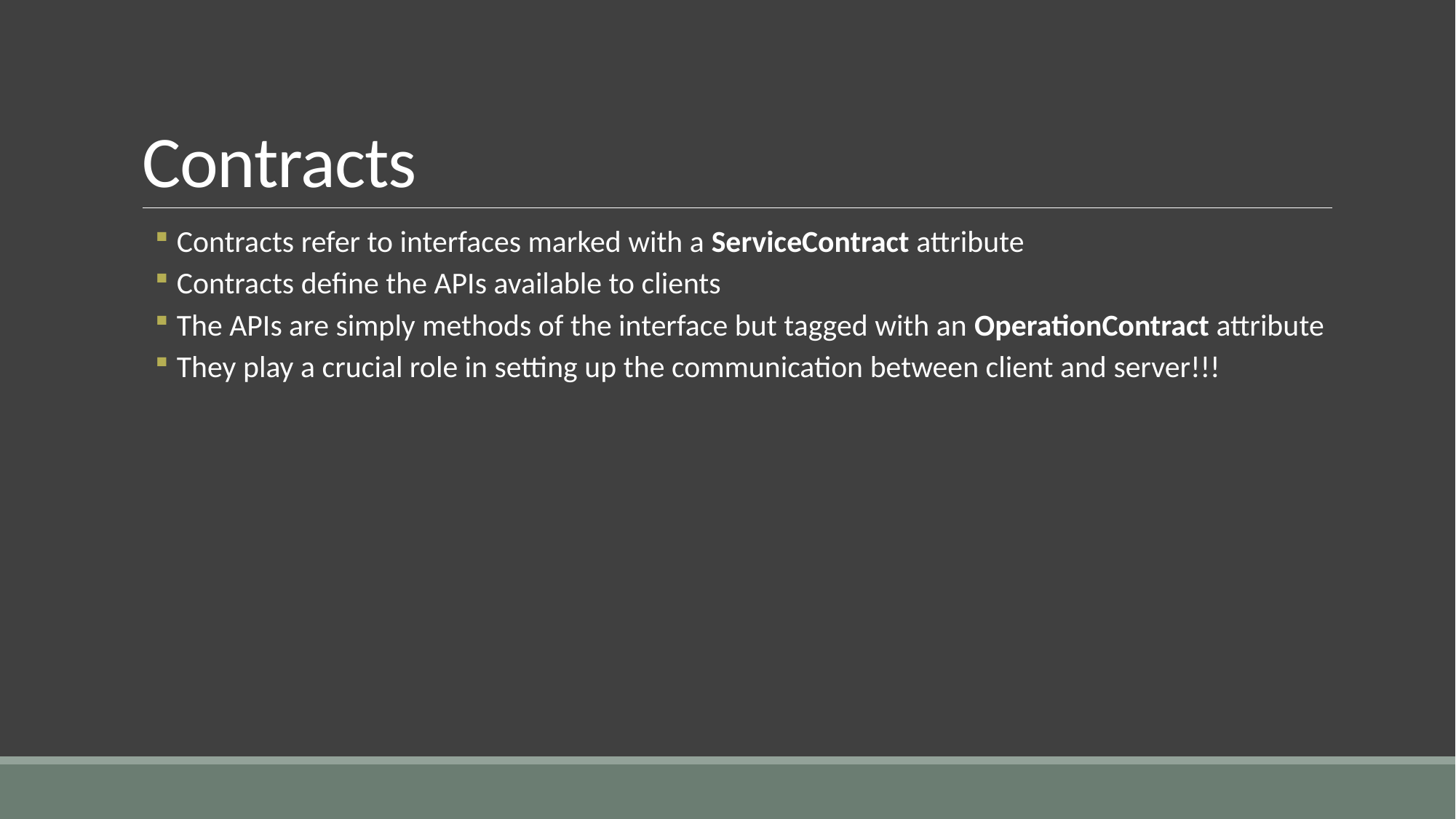

# Contracts
Contracts refer to interfaces marked with a ServiceContract attribute
Contracts define the APIs available to clients
The APIs are simply methods of the interface but tagged with an OperationContract attribute
They play a crucial role in setting up the communication between client and server!!!